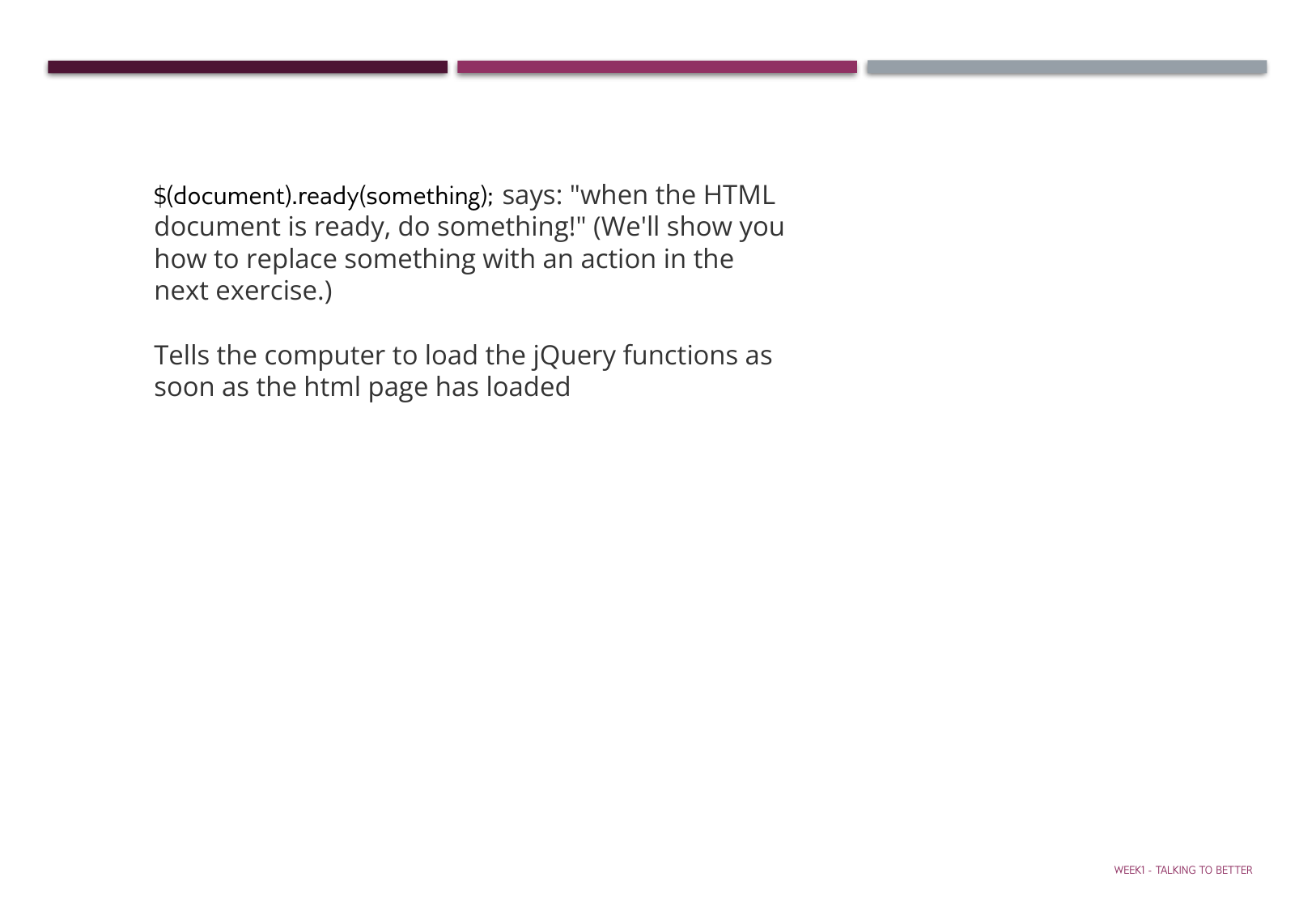

$(document).ready(something); says: "when the HTML document is ready, do something!" (We'll show you how to replace something with an action in the next exercise.)

Tells the computer to load the jQuery functions as soon as the html page has loaded
Week1 - talking to Better